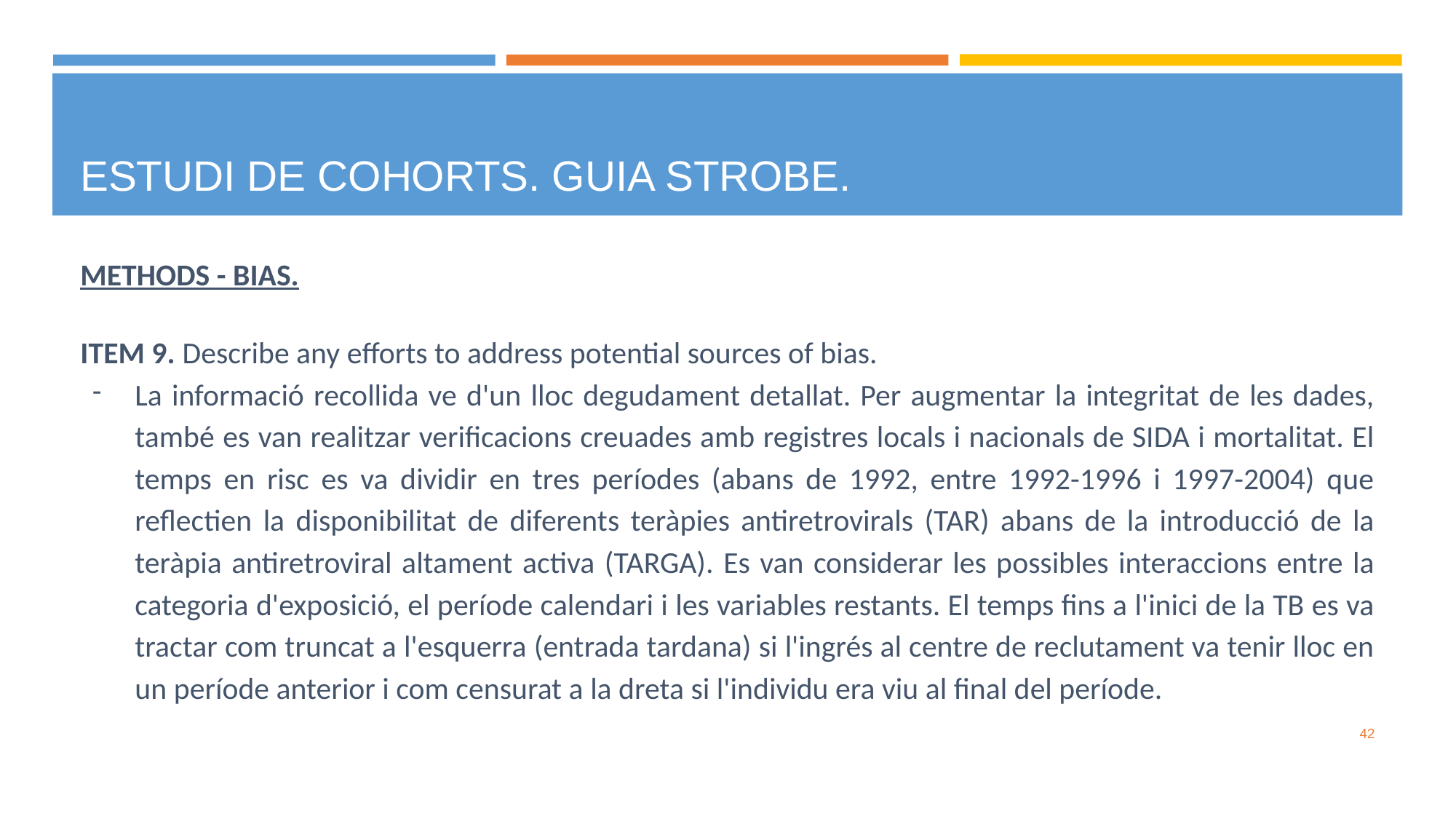

# ESTUDI DE COHORTS. GUIA STROBE.
METHODS - BIAS.

ITEM 9. Describe any efforts to address potential sources of bias.
La informació recollida ve d'un lloc degudament detallat. Per augmentar la integritat de les dades, també es van realitzar verificacions creuades amb registres locals i nacionals de SIDA i mortalitat. El temps en risc es va dividir en tres períodes (abans de 1992, entre 1992-1996 i 1997-2004) que reflectien la disponibilitat de diferents teràpies antiretrovirals (TAR) abans de la introducció de la teràpia antiretroviral altament activa (TARGA). Es van considerar les possibles interaccions entre la categoria d'exposició, el període calendari i les variables restants. El temps fins a l'inici de la TB es va tractar com truncat a l'esquerra (entrada tardana) si l'ingrés al centre de reclutament va tenir lloc en un període anterior i com censurat a la dreta si l'individu era viu al final del període.
42